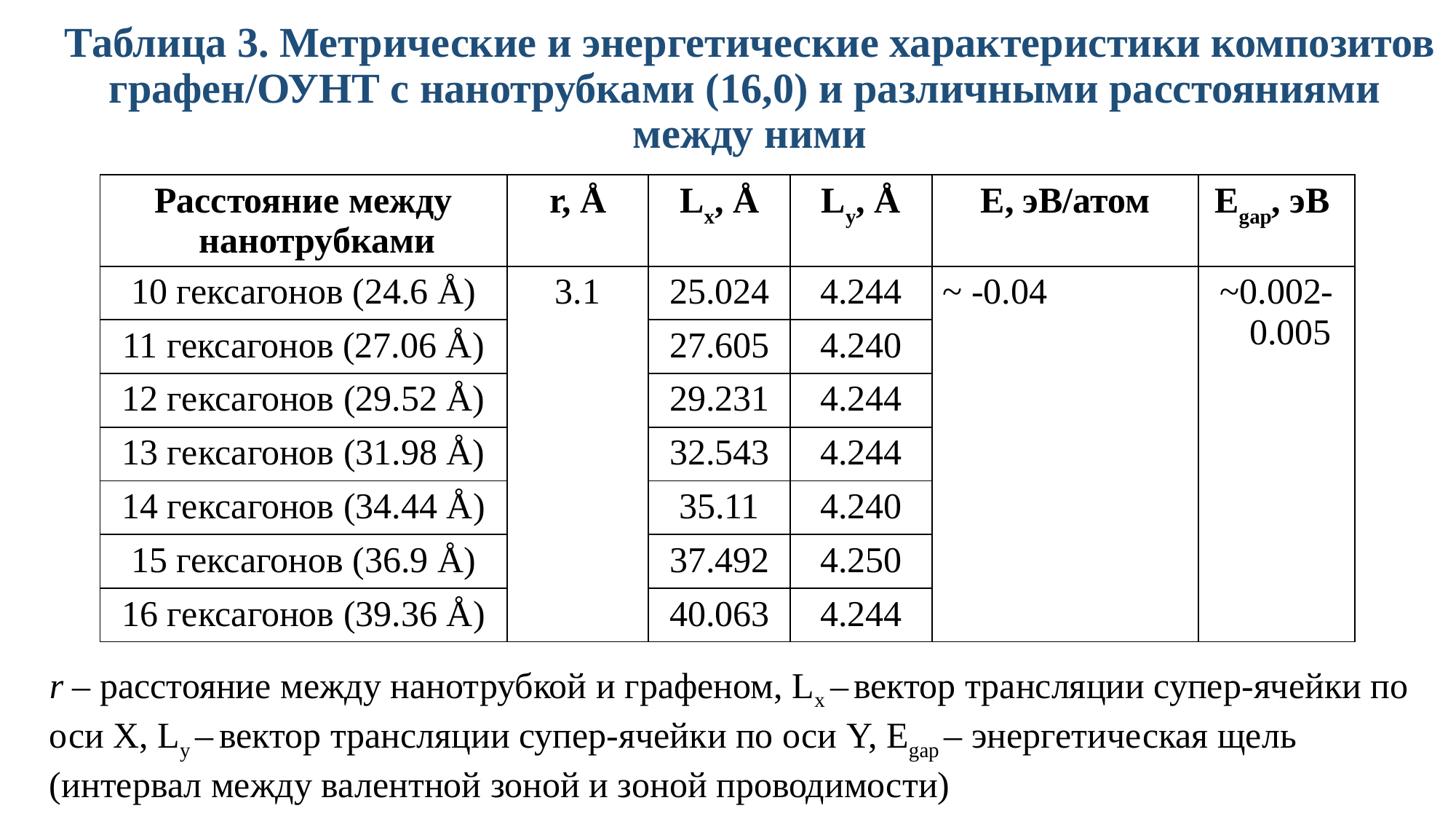

Таблица 3. Метрические и энергетические характеристики композитов графен/ОУНТ с нанотрубками (16,0) и различными расстояниями
между ними
| Расстояние между нанотрубками | r, Å | Lx, Å | Ly, Å | E, эВ/атом | Egap, эВ |
| --- | --- | --- | --- | --- | --- |
| 10 гексагонов (24.6 Å) | 3.1 | 25.024 | 4.244 | ~ -0.04 | ~0.002-0.005 |
| 11 гексагонов (27.06 Å) |  | 27.605 | 4.240 |  |  |
| 12 гексагонов (29.52 Å) |  | 29.231 | 4.244 |  |  |
| 13 гексагонов (31.98 Å) |  | 32.543 | 4.244 |  |  |
| 14 гексагонов (34.44 Å) |  | 35.11 | 4.240 |  |  |
| 15 гексагонов (36.9 Å) |  | 37.492 | 4.250 |  |  |
| 16 гексагонов (39.36 Å) |  | 40.063 | 4.244 |  |  |
r – расстояние между нанотрубкой и графеном, Lx – вектор трансляции супер-ячейки по оси X, Ly – вектор трансляции супер-ячейки по оси Y, Egap – энергетическая щель (интервал между валентной зоной и зоной проводимости)